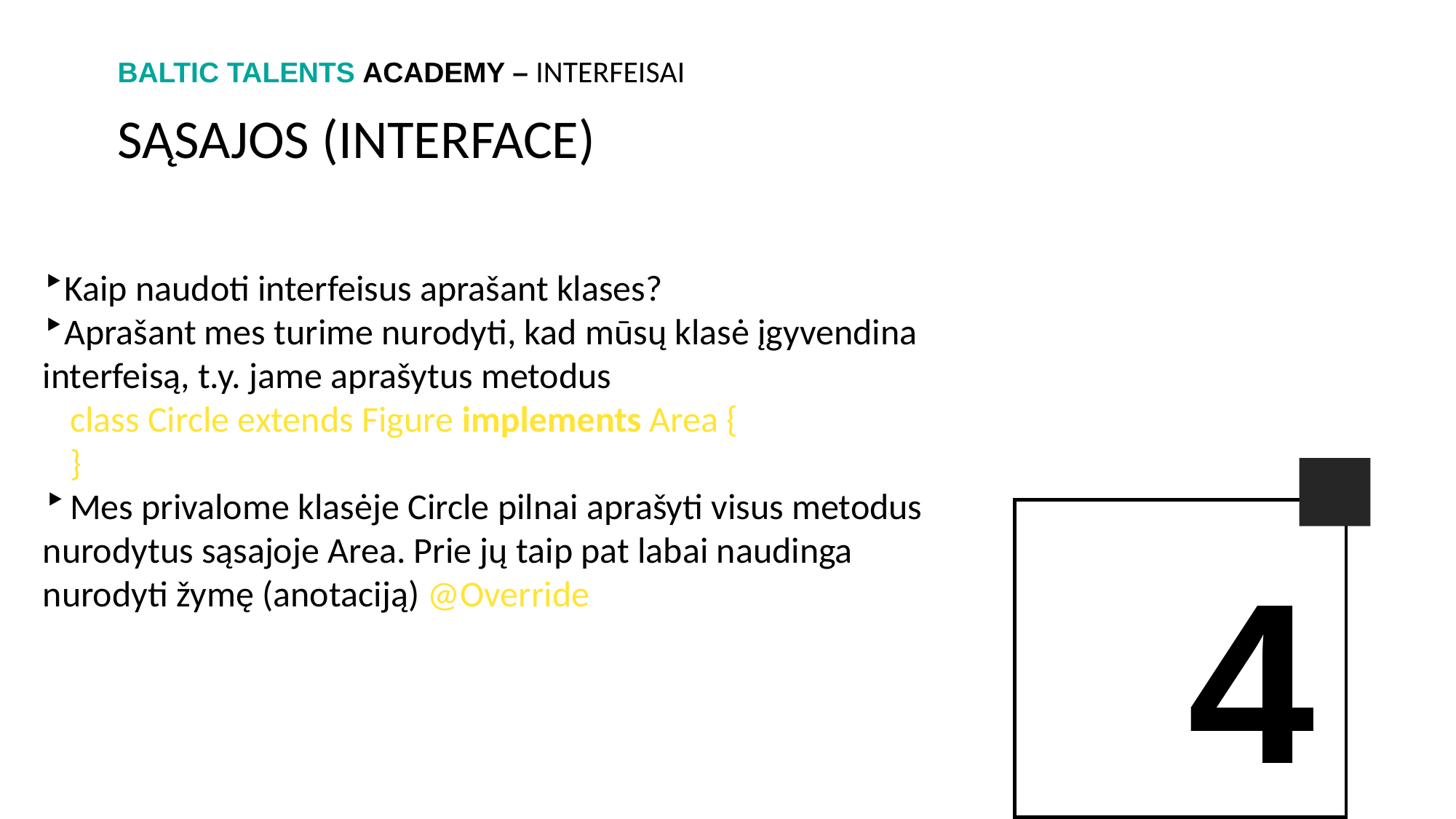

BALTIc TALENTs AcADEMy – Interfeisai
Sąsajos (interface)
Kaip naudoti interfeisus aprašant klases?
Aprašant mes turime nurodyti, kad mūsų klasė įgyvendina interfeisą, t.y. jame aprašytus metodus
class Circle extends Figure implements Area {
}
Mes privalome klasėje Circle pilnai aprašyti visus metodus nurodytus sąsajoje Area. Prie jų taip pat labai naudinga nurodyti žymę (anotaciją) @Override

4